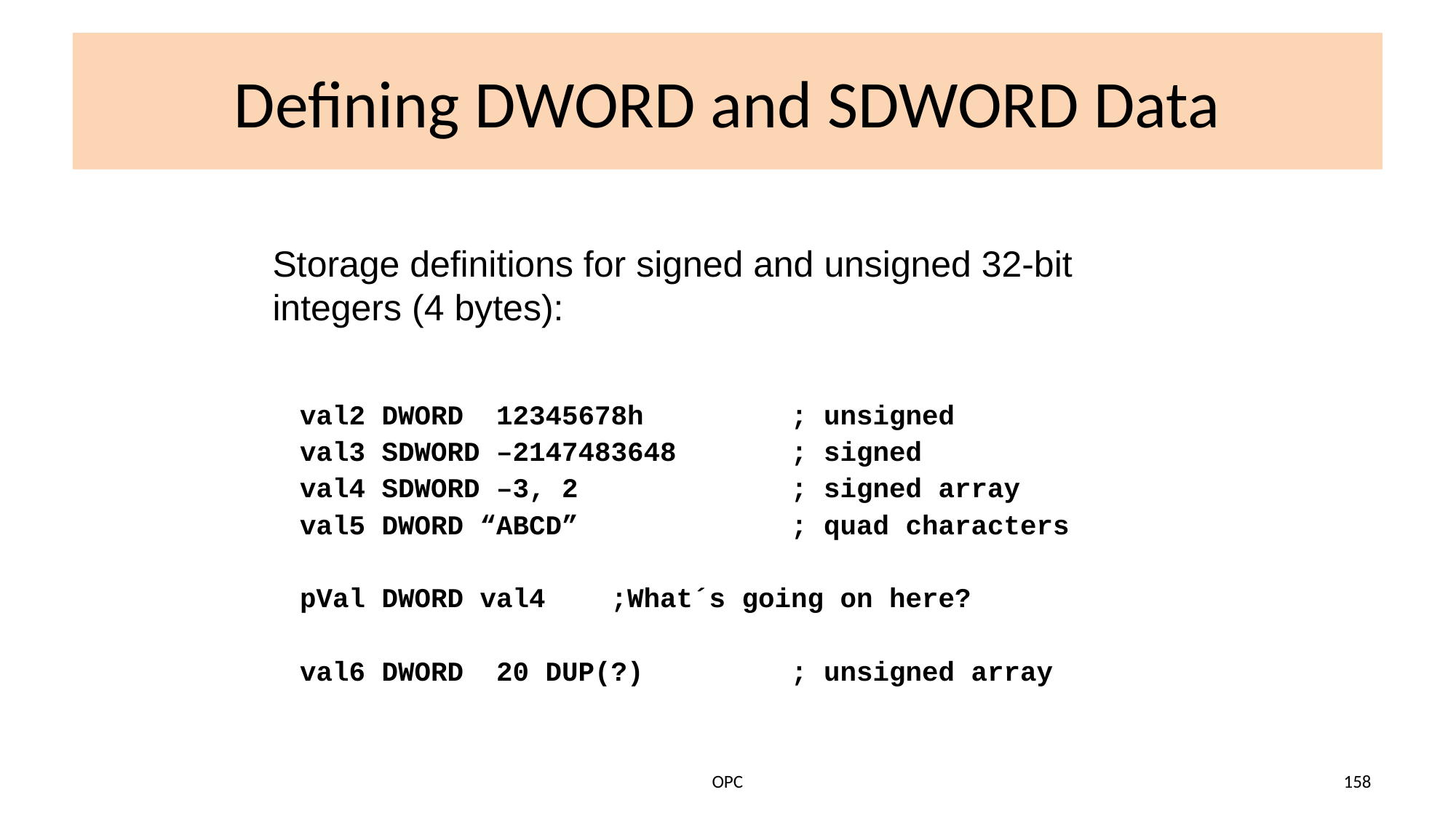

# Defining DWORD and SDWORD Data
Storage definitions for signed and unsigned 32-bit integers (4 bytes):
val2 DWORD  12345678h 		; unsigned
val3 SDWORD –2147483648 		; signed
val4 SDWORD –3, 2		; signed array
val5 DWORD “ABCD”             ; quad characters

pVal DWORD val4    ;What´s going on here?

val6 DWORD  20 DUP(?) 		; unsigned array

OPC
158